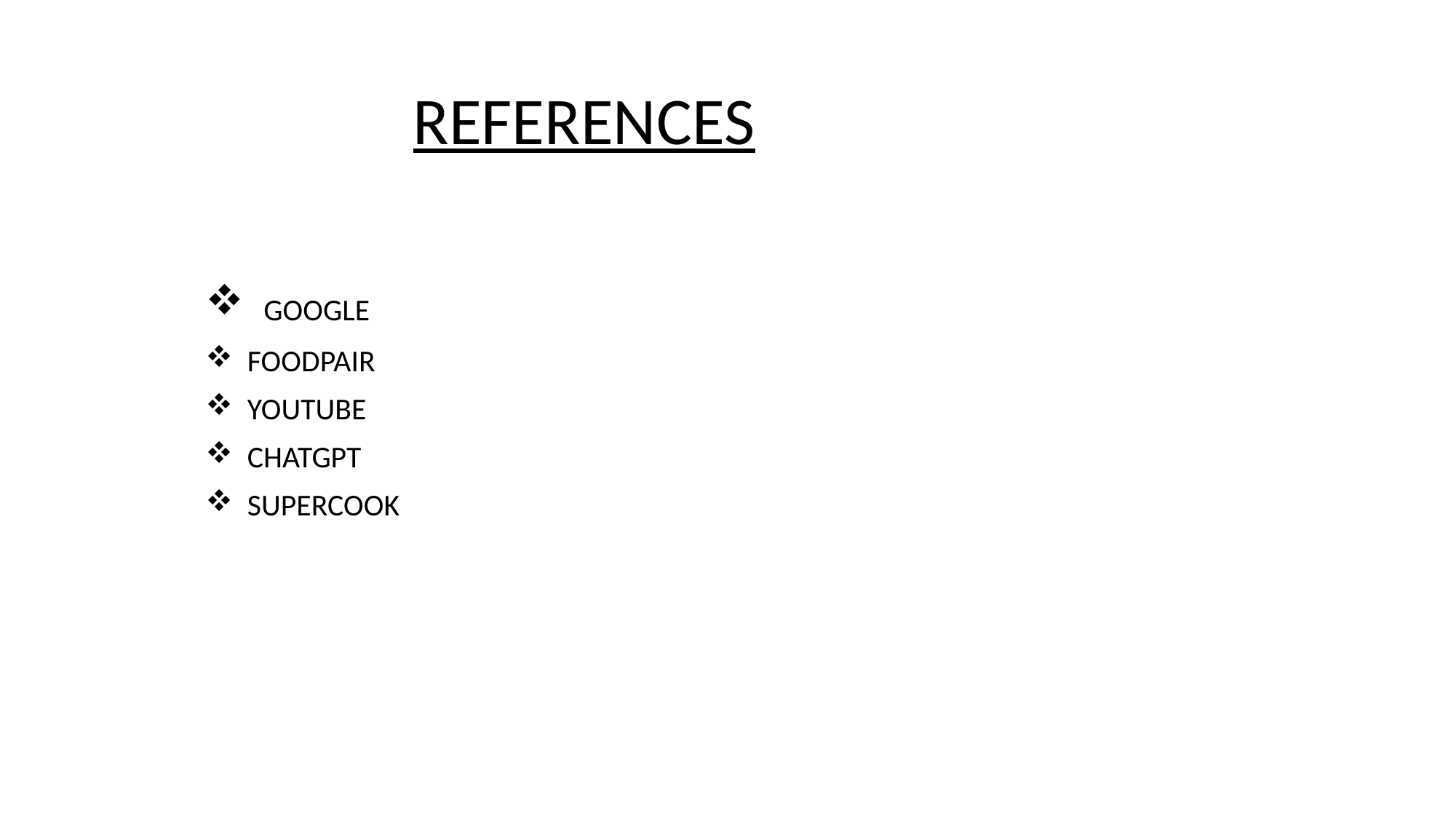

# REFERENCES

  GOOGLE
  FOODPAIR
  YOUTUBE
  CHATGPT
  SUPERCOOK